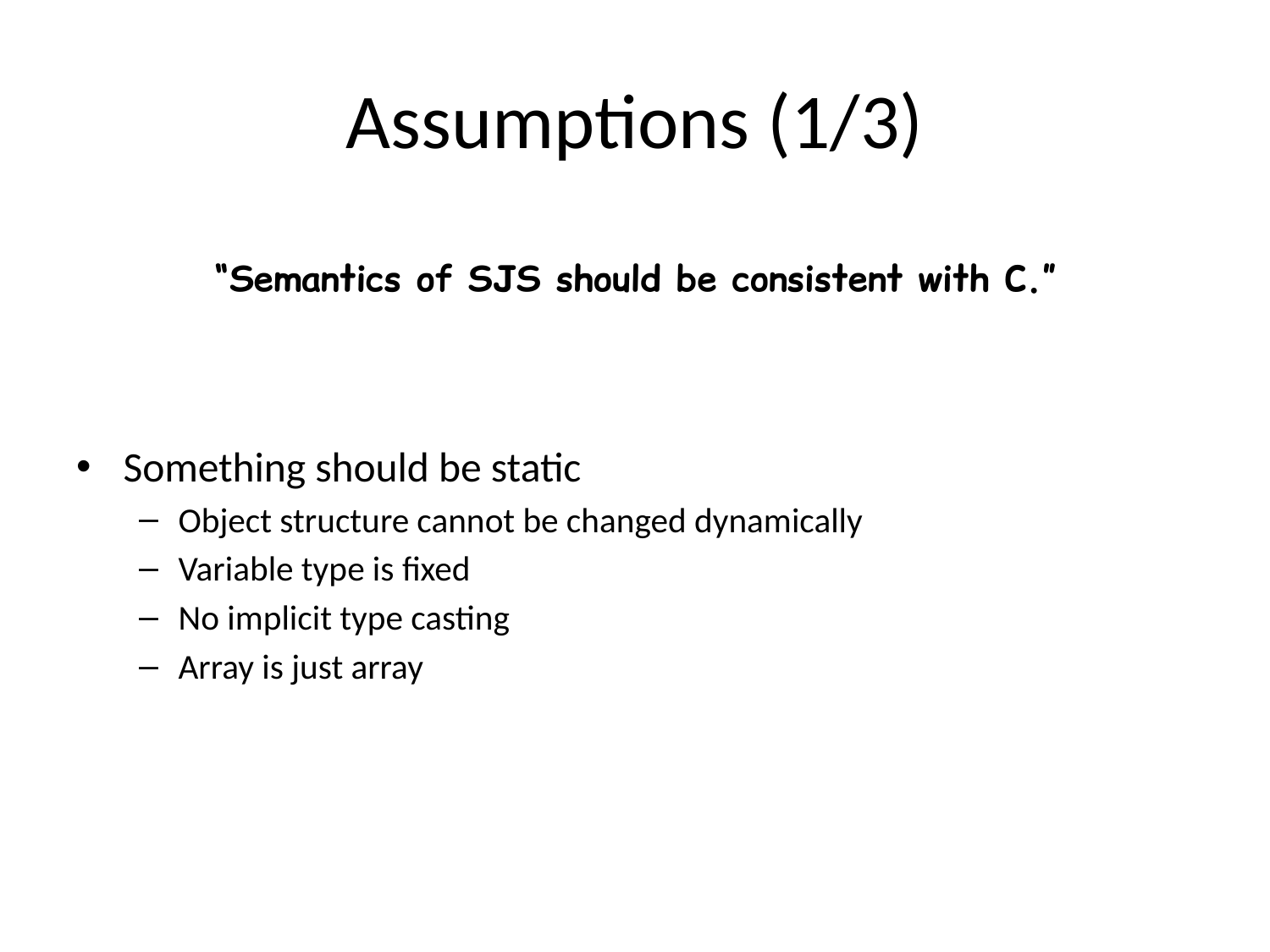

# Assumptions (1/3)
“Semantics of SJS should be consistent with C.”
Something should be static
Object structure cannot be changed dynamically
Variable type is fixed
No implicit type casting
Array is just array